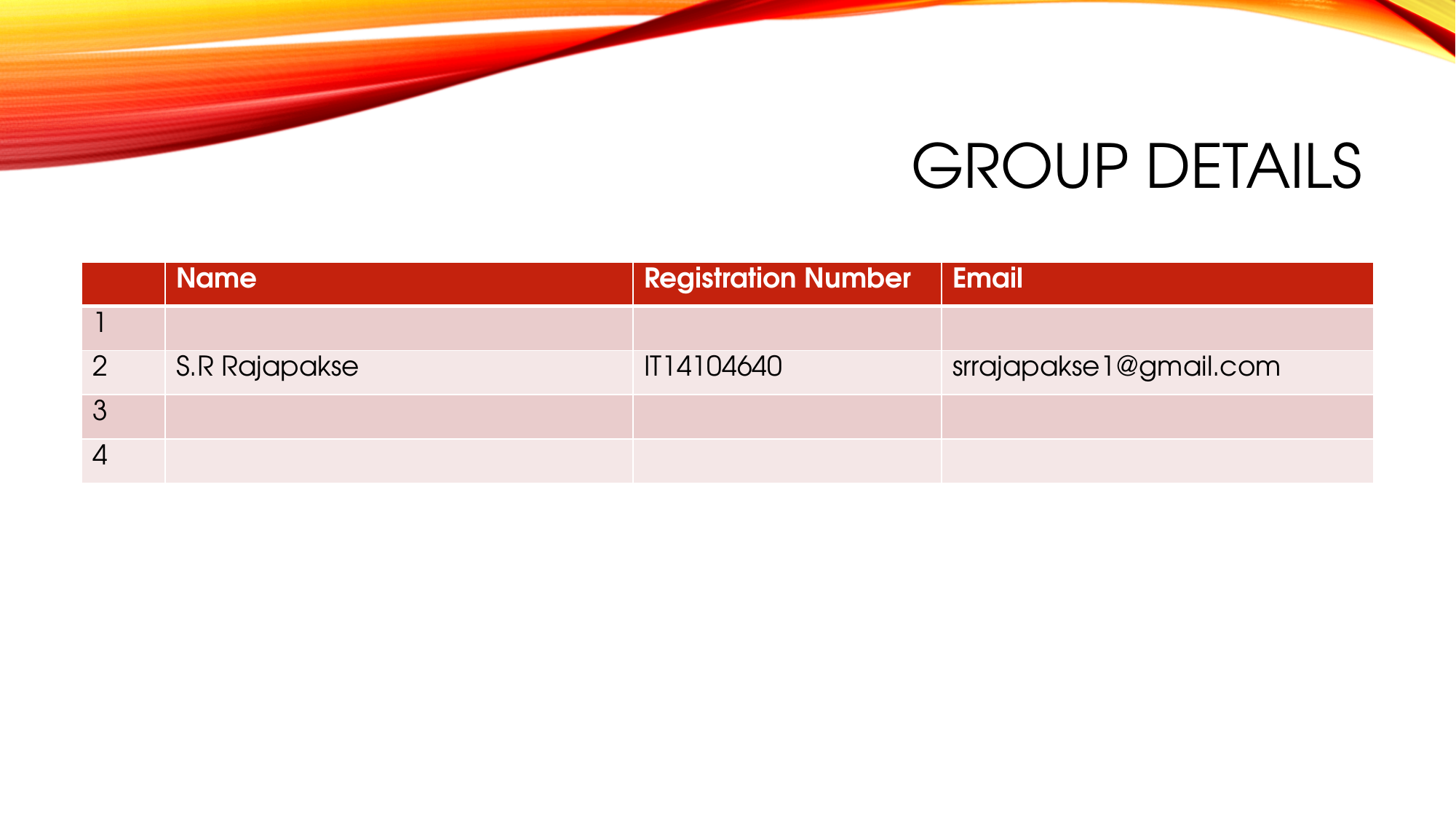

# Group Details
|  | Name | Registration Number | Email |
| --- | --- | --- | --- |
| 1 |  |  |  |
| 2 | S.R Rajapakse | IT14104640 | srrajapakse1@gmail.com |
| 3 |  |  |  |
| 4 |  |  |  |